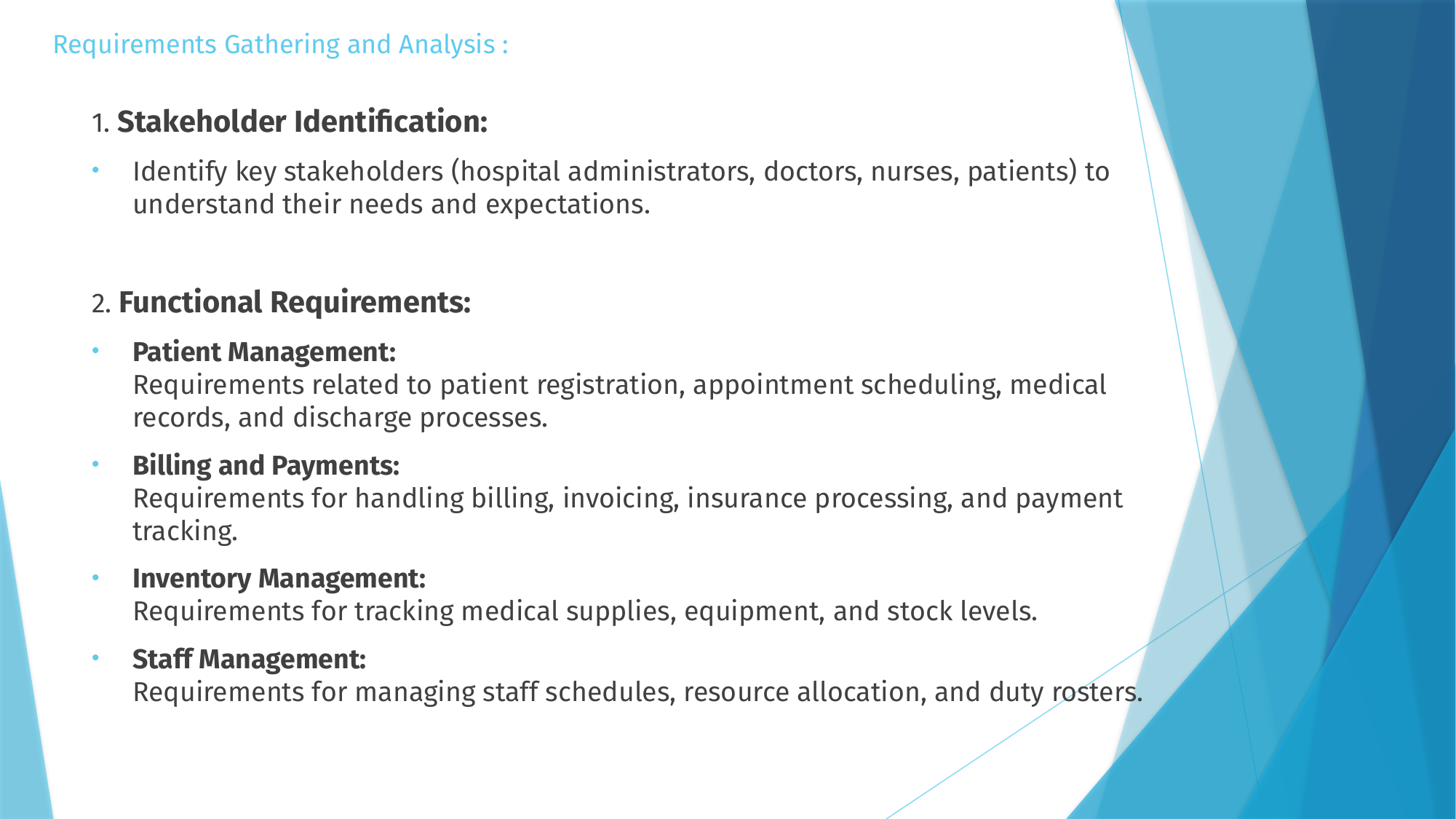

# Requirements Gathering and Analysis :
1. Stakeholder Identification:
Identify key stakeholders (hospital administrators, doctors, nurses, patients) to understand their needs and expectations.

2. Functional Requirements:
Patient Management:
Requirements related to patient registration, appointment scheduling, medical records, and discharge processes.
Billing and Payments:
Requirements for handling billing, invoicing, insurance processing, and payment tracking.
Inventory Management:
Requirements for tracking medical supplies, equipment, and stock levels.
Staff Management:
Requirements for managing staff schedules, resource allocation, and duty rosters.